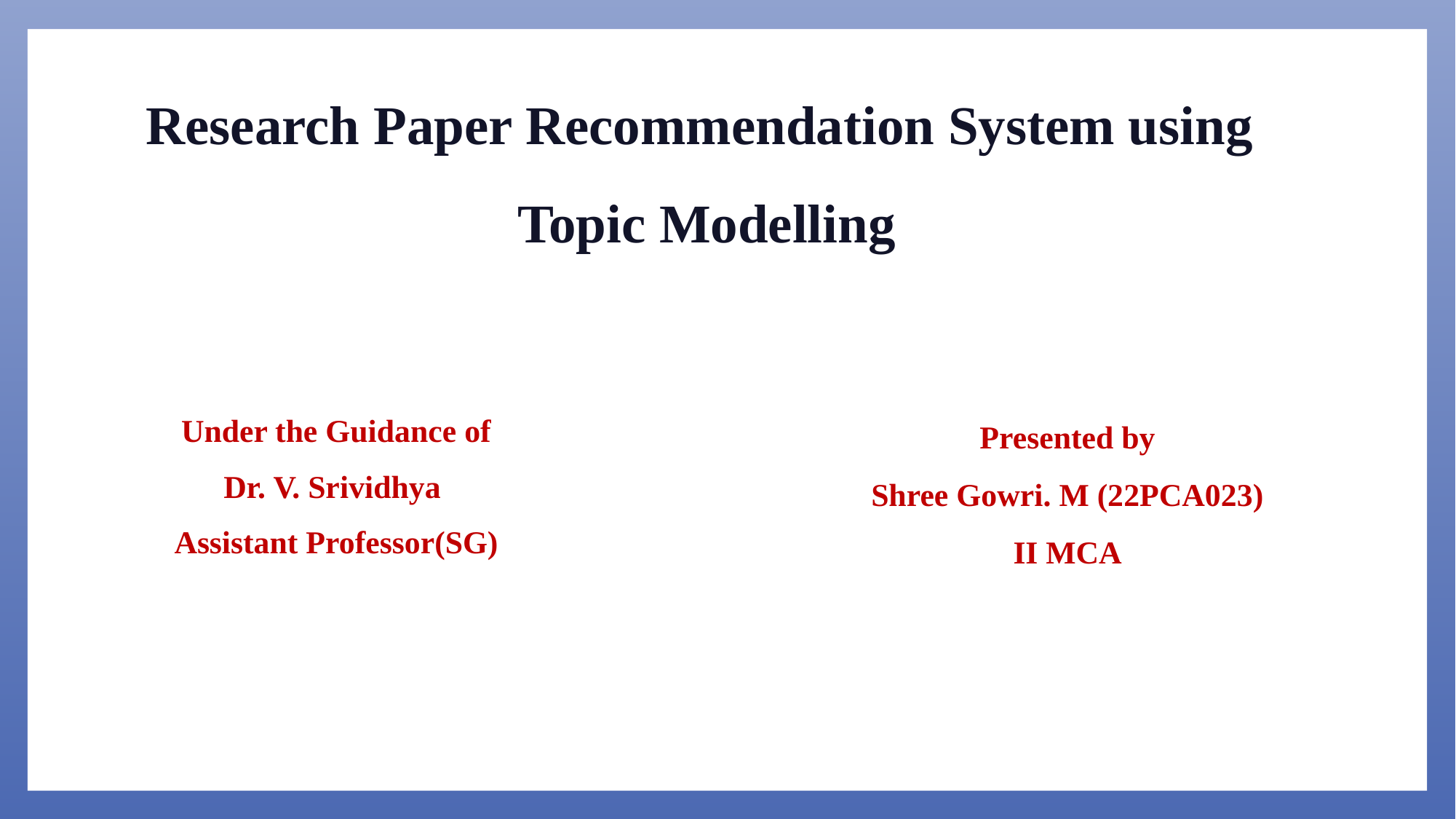

Research Paper Recommendation System using
Topic Modelling
Presented by
Shree Gowri. M (22PCA023)
II MCA
Under the Guidance of
Dr. V. Srividhya
Assistant Professor(SG)